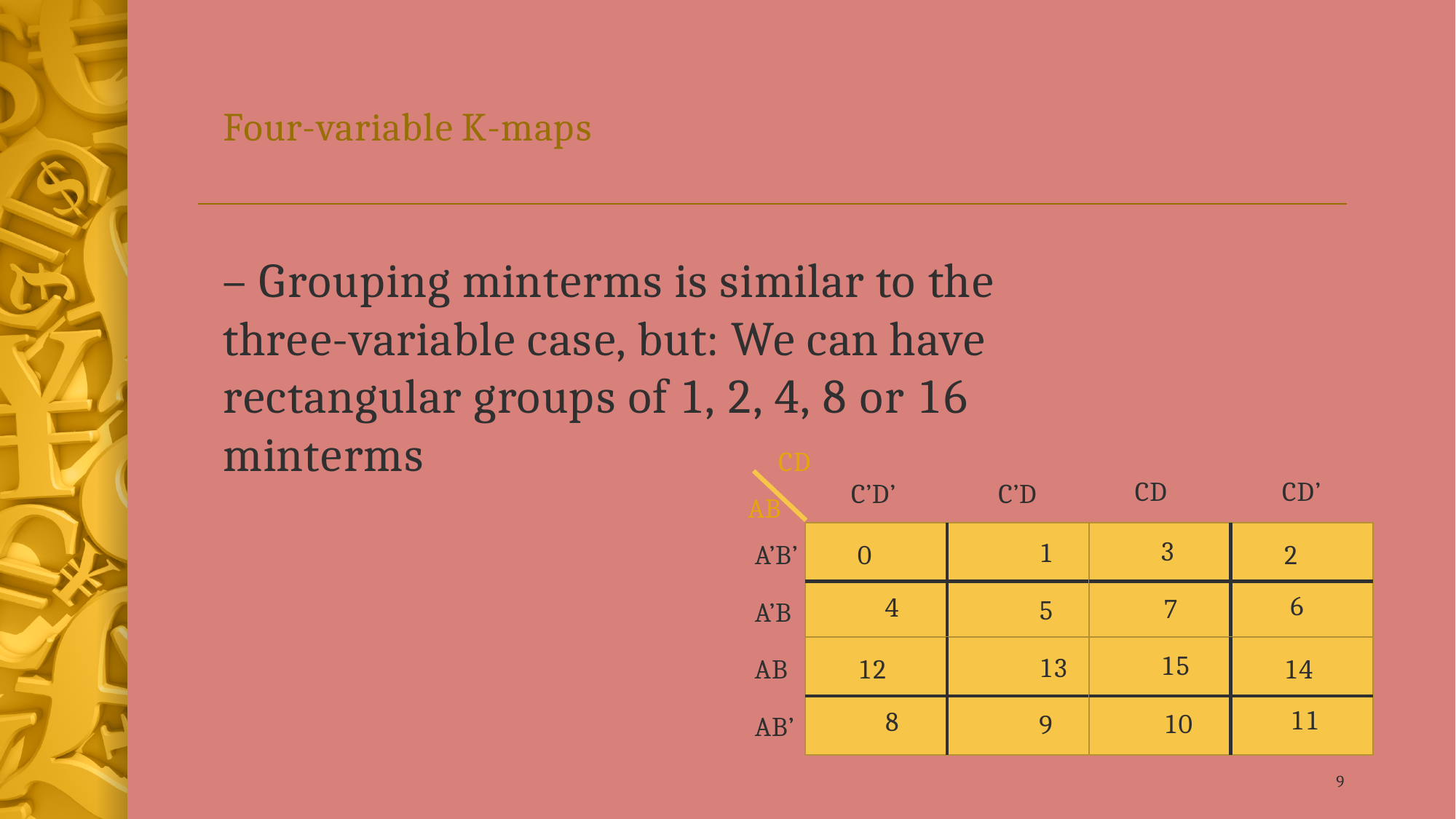

# Four-variable K-maps
– Grouping minterms is similar to the three-variable case, but: We can have rectangular groups of 1, 2, 4, 8 or 16 minterms
CD
CD
CD’
C’D’
C’D
AB

3
1
A’B’
0
2
6
4
7
5
A’B

15
13
AB
12
14
11
8
10
9
AB’
9